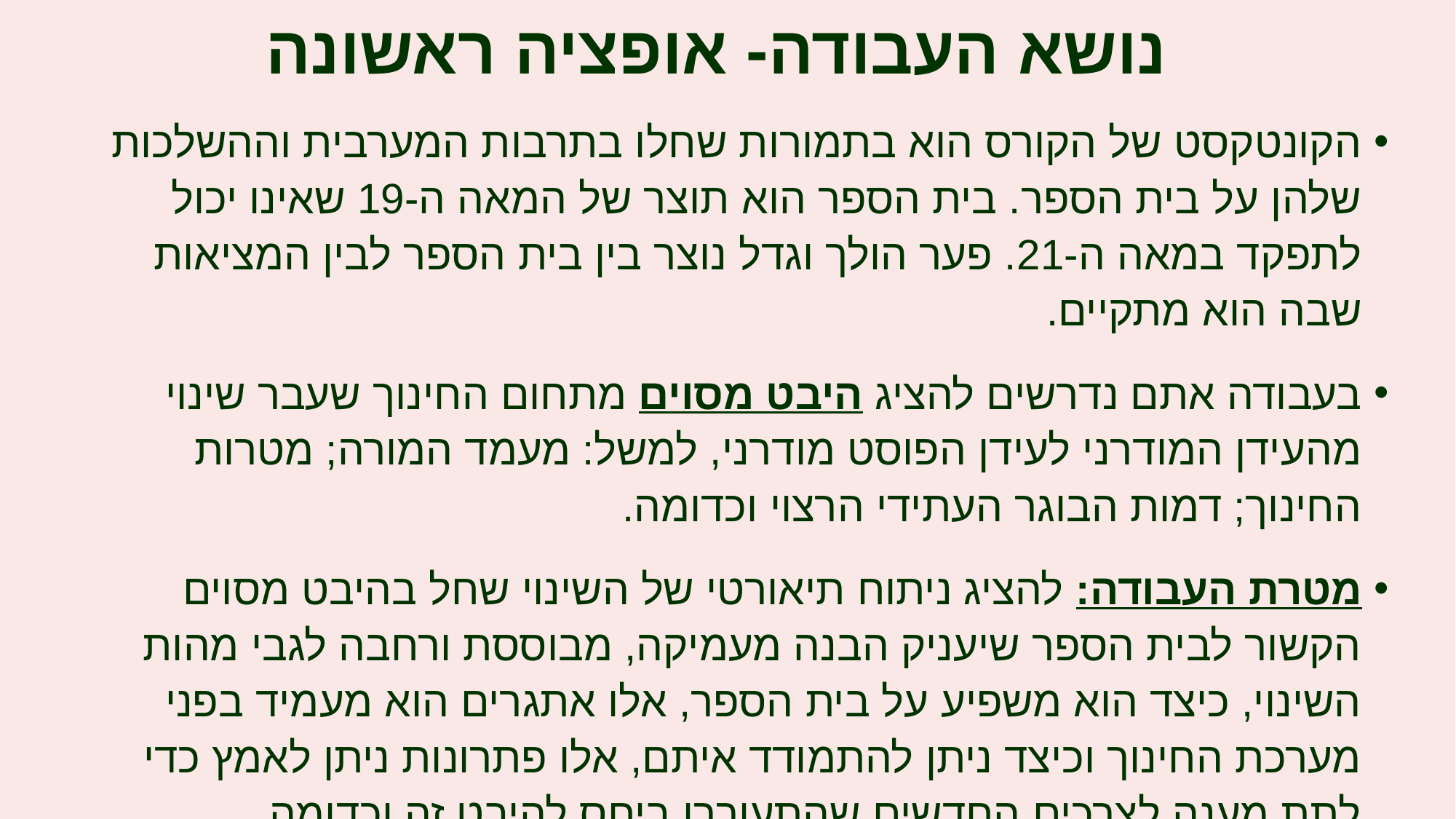

# נושא העבודה- אופציה ראשונה
הקונטקסט של הקורס הוא בתמורות שחלו בתרבות המערבית וההשלכות שלהן על בית הספר. בית הספר הוא תוצר של המאה ה-19 שאינו יכול לתפקד במאה ה-21. פער הולך וגדל נוצר בין בית הספר לבין המציאות שבה הוא מתקיים.
בעבודה אתם נדרשים להציג היבט מסוים מתחום החינוך שעבר שינוי מהעידן המודרני לעידן הפוסט מודרני, למשל: מעמד המורה; מטרות החינוך; דמות הבוגר העתידי הרצוי וכדומה.
מטרת העבודה: להציג ניתוח תיאורטי של השינוי שחל בהיבט מסוים הקשור לבית הספר שיעניק הבנה מעמיקה, מבוססת ורחבה לגבי מהות השינוי, כיצד הוא משפיע על בית הספר, אלו אתגרים הוא מעמיד בפני מערכת החינוך וכיצד ניתן להתמודד איתם, אלו פתרונות ניתן לאמץ כדי לתת מענה לצרכים החדשים שהתעוררו ביחס להיבט זה וכדומה.